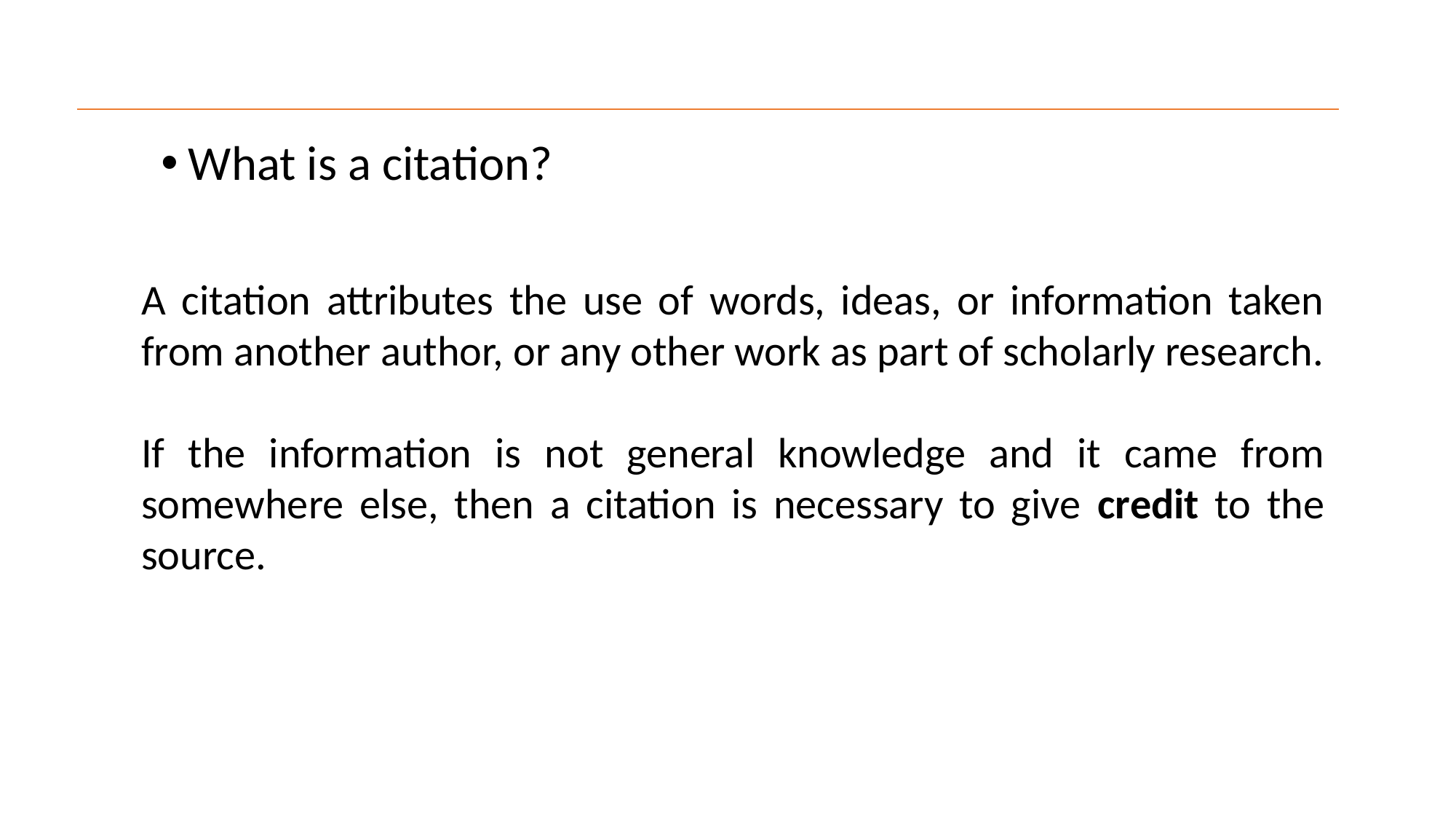

What is a citation?

A citation attributes the use of words, ideas, or information taken from another author, or any other work as part of scholarly research.

If the information is not general knowledge and it came from somewhere else, then a citation is necessary to give credit to the source.